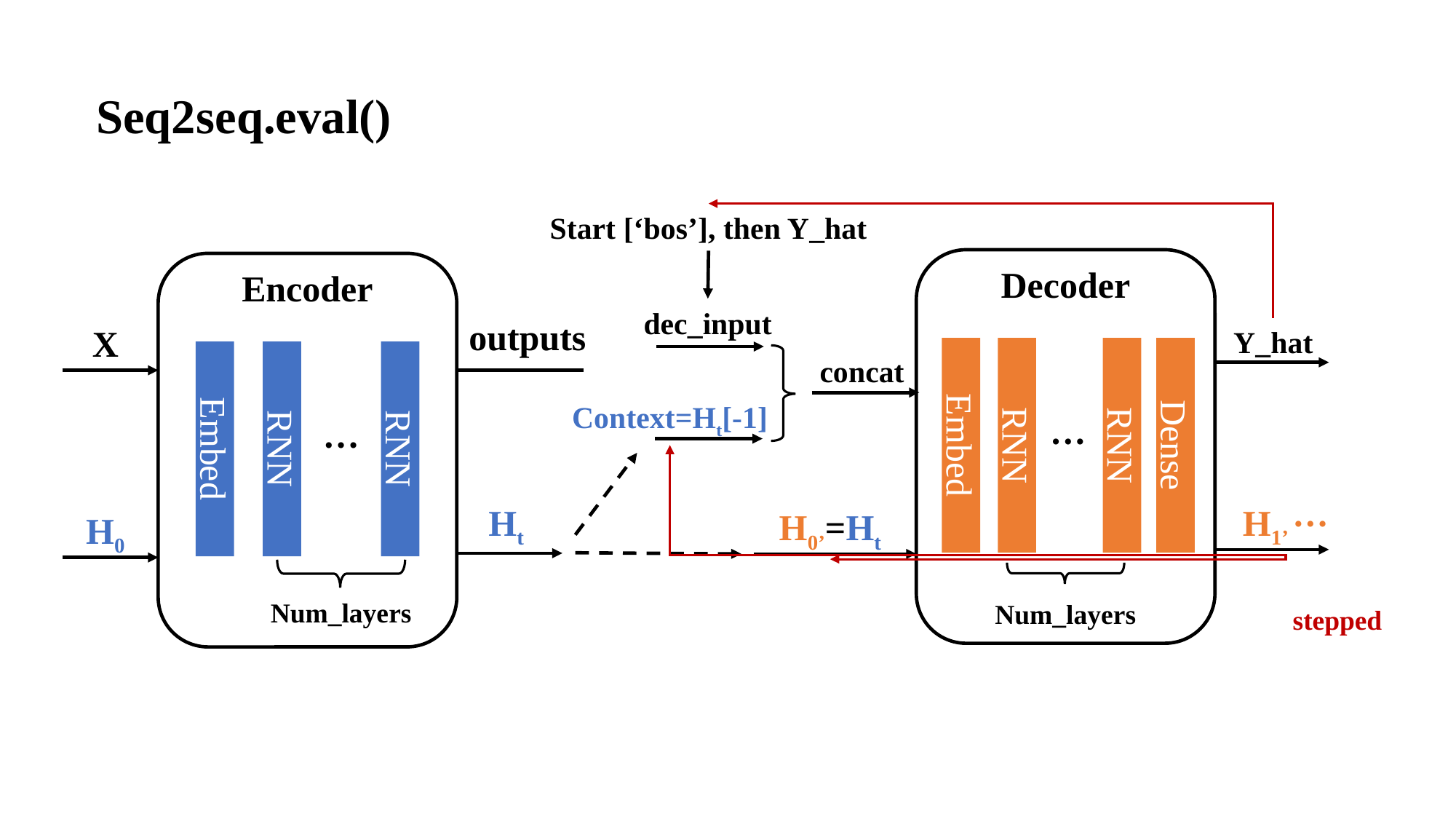

Seq2seq.eval()
Start [‘bos’], then Y_hat

Decoder
Encoder
dec_input
outputs
X
Y_hat
Embed
RNN
RNN
Dense
···
Embed
RNN
RNN
···

concat
Context=Ht[-1]
Ht
H1’ ···
H0’=Ht
H0

Num_layers
Num_layers
stepped